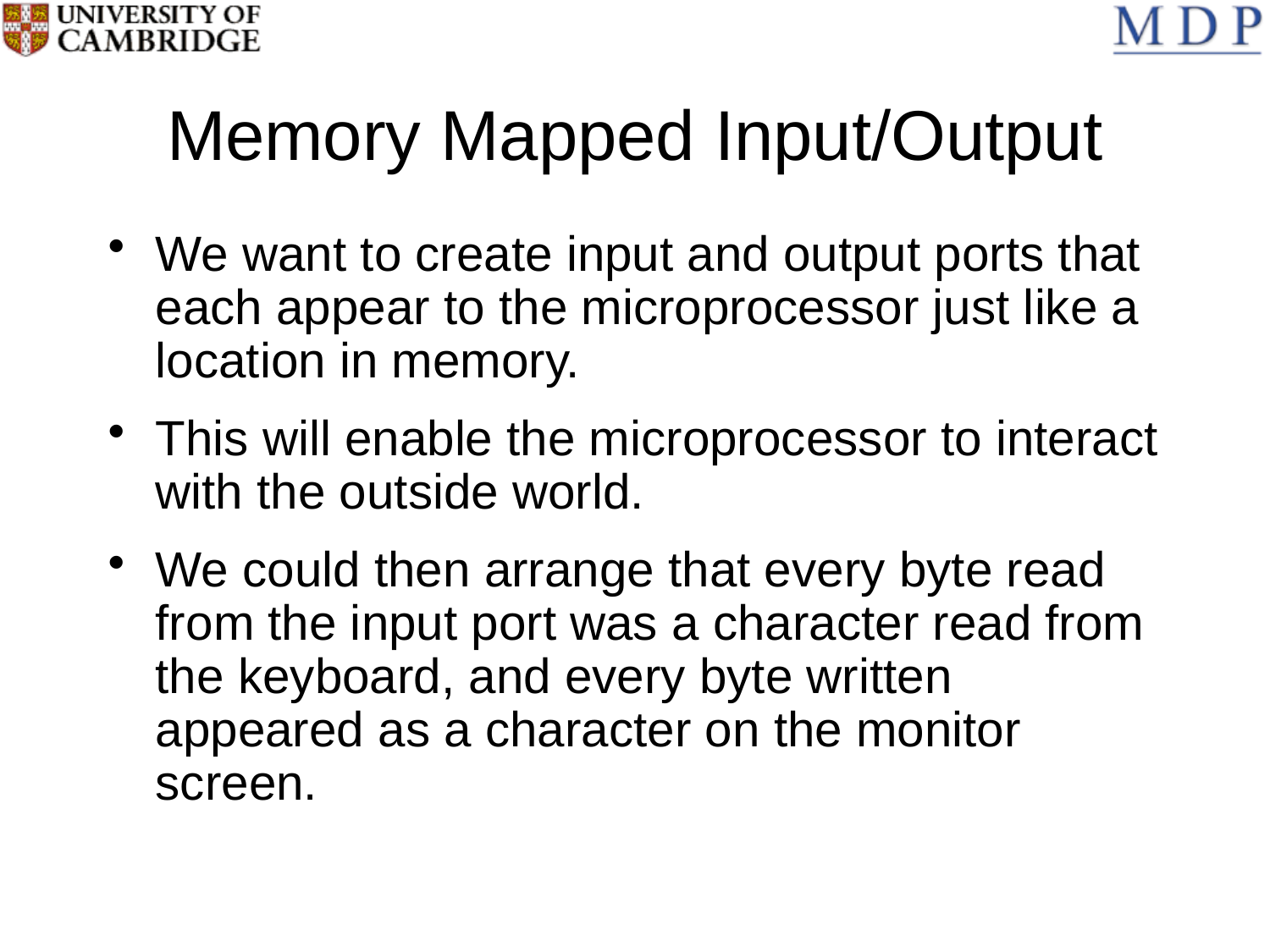

# Memory Mapped Input/Output
We want to create input and output ports that each appear to the microprocessor just like a location in memory.
This will enable the microprocessor to interact with the outside world.
We could then arrange that every byte read from the input port was a character read from the keyboard, and every byte written appeared as a character on the monitor screen.